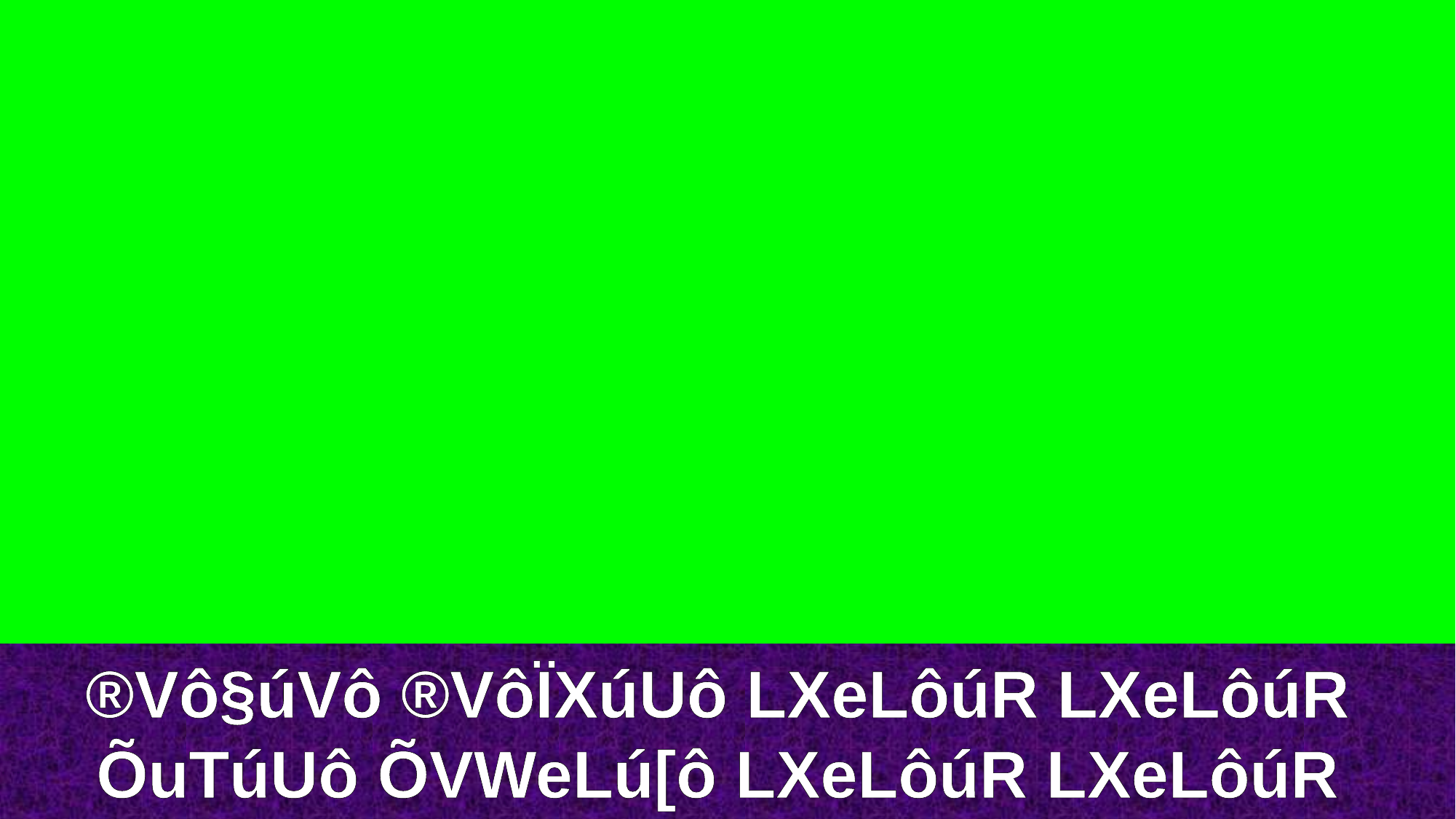

®Vô§úVô ®VôÏXúUô LXeLôúR LXeLôúR
ÕuTúUô ÕVWeLú[ô LXeLôúR LXeLôúR